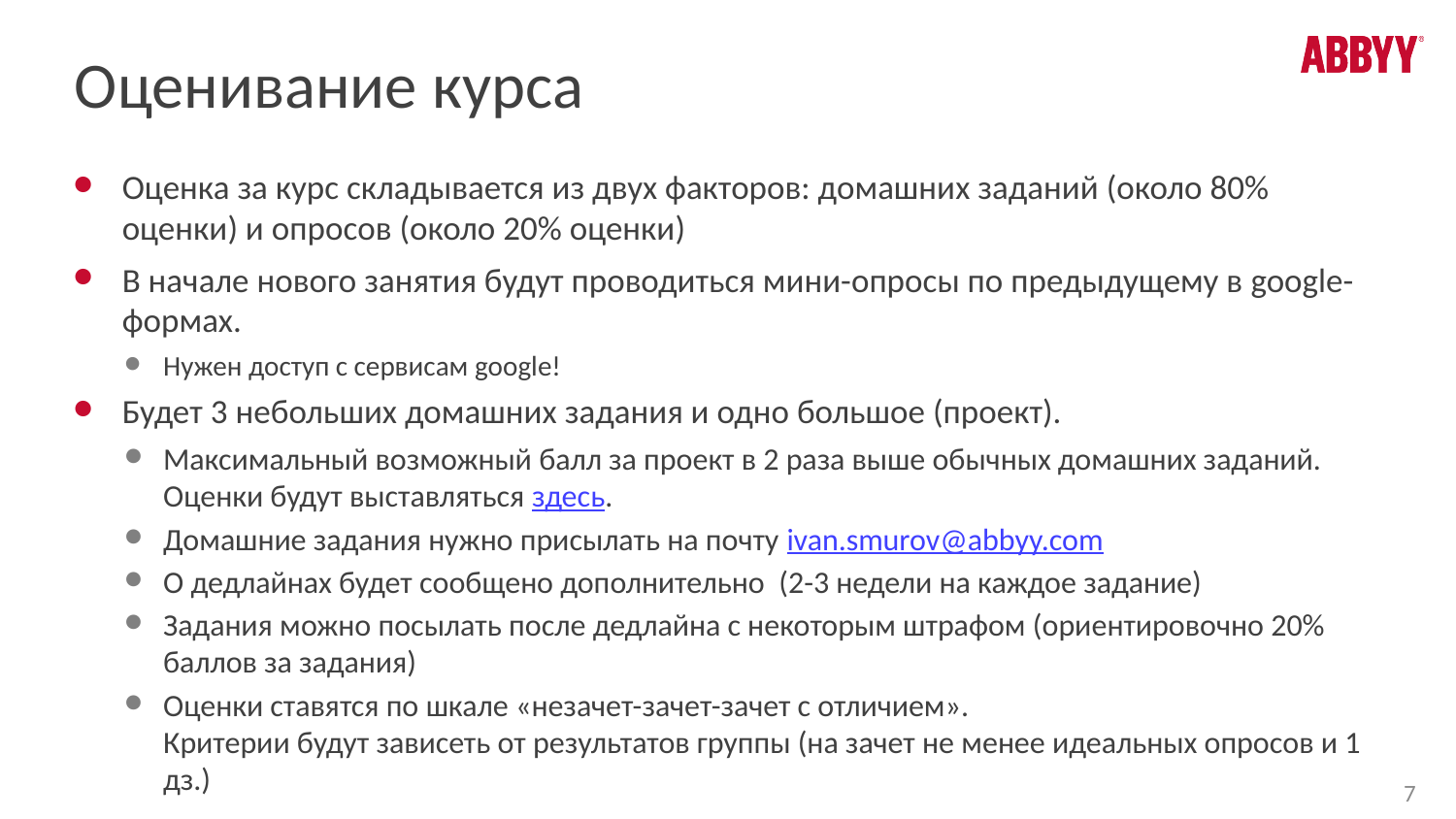

# Оценивание курса
Оценка за курс складывается из двух факторов: домашних заданий (около 80% оценки) и опросов (около 20% оценки)
В начале нового занятия будут проводиться мини-опросы по предыдущему в google-формах.
Нужен доступ с сервисам google!
Будет 3 небольших домашних задания и одно большое (проект).
Максимальный возможный балл за проект в 2 раза выше обычных домашних заданий. Оценки будут выставляться здесь.
Домашние задания нужно присылать на почту ivan.smurov@abbyy.com
О дедлайнах будет сообщено дополнительно  (2-3 недели на каждое задание)
Задания можно посылать после дедлайна с некоторым штрафом (ориентировочно 20% баллов за задания)
Оценки ставятся по шкале «незачет-зачет-зачет с отличием».
Критерии будут зависеть от результатов группы (на зачет не менее идеальных опросов и 1 дз.)

7